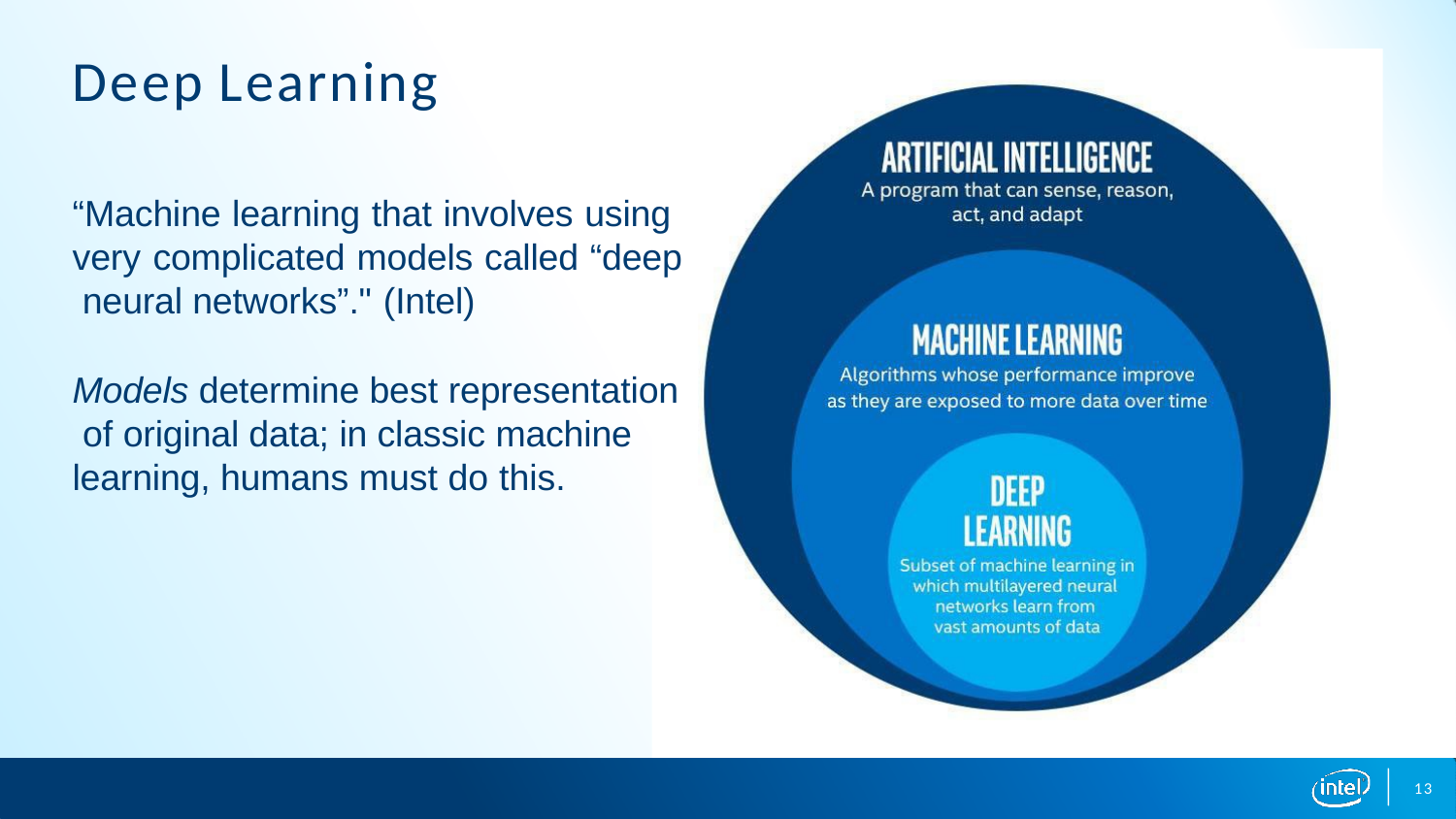

# Deep Learning

“Machine learning that involves using  very complicated models called “deep  neural networks”." (Intel)

Models determine best representation  of original data; in classic machine  learning, humans must do this.

13